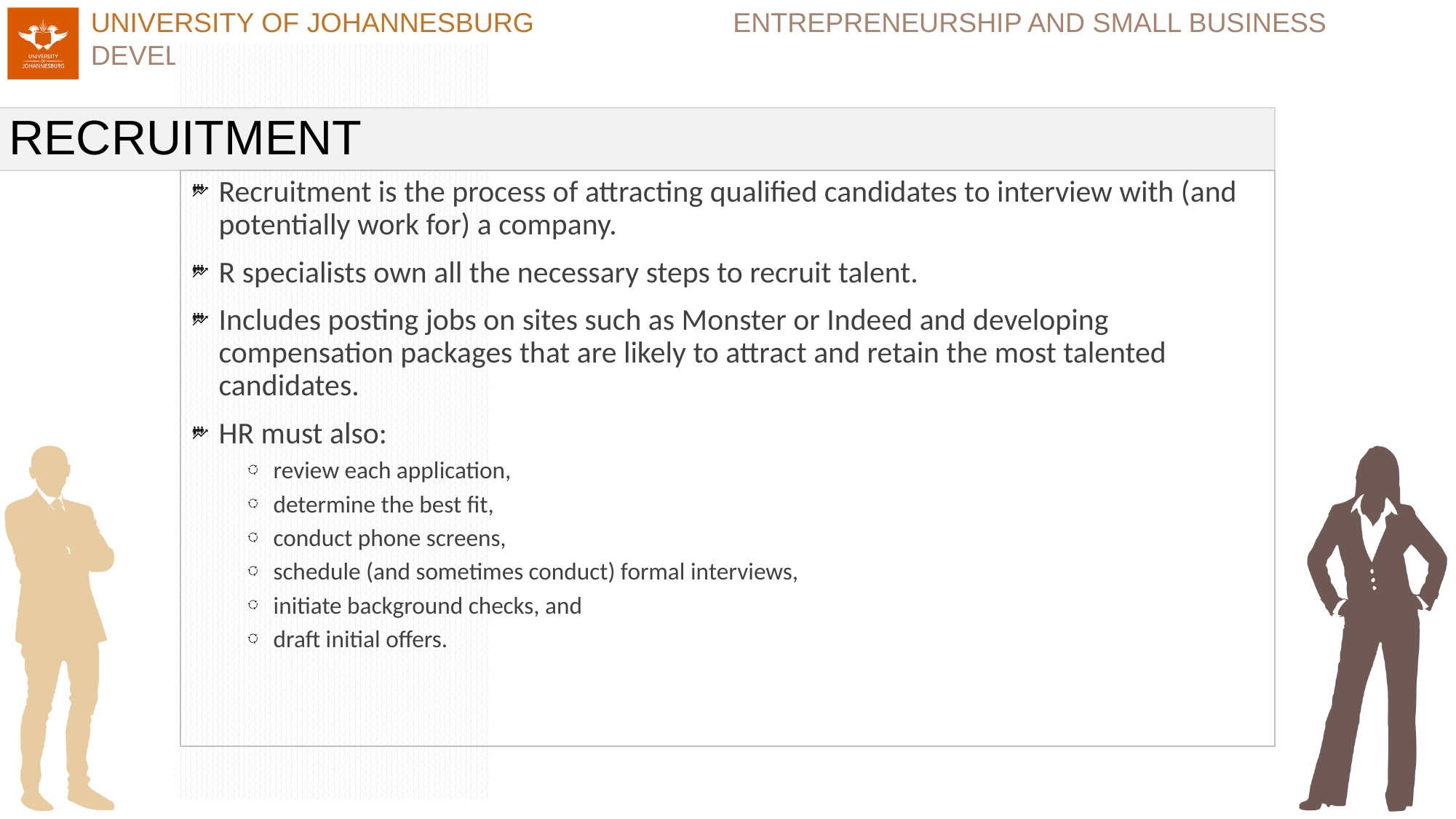

# RECRUITMENT
Recruitment is the process of attracting qualified candidates to interview with (and potentially work for) a company.
R specialists own all the necessary steps to recruit talent.
Includes posting jobs on sites such as Monster or Indeed and developing compensation packages that are likely to attract and retain the most talented candidates.
HR must also:
review each application,
determine the best fit,
conduct phone screens,
schedule (and sometimes conduct) formal interviews,
initiate background checks, and
draft initial offers.